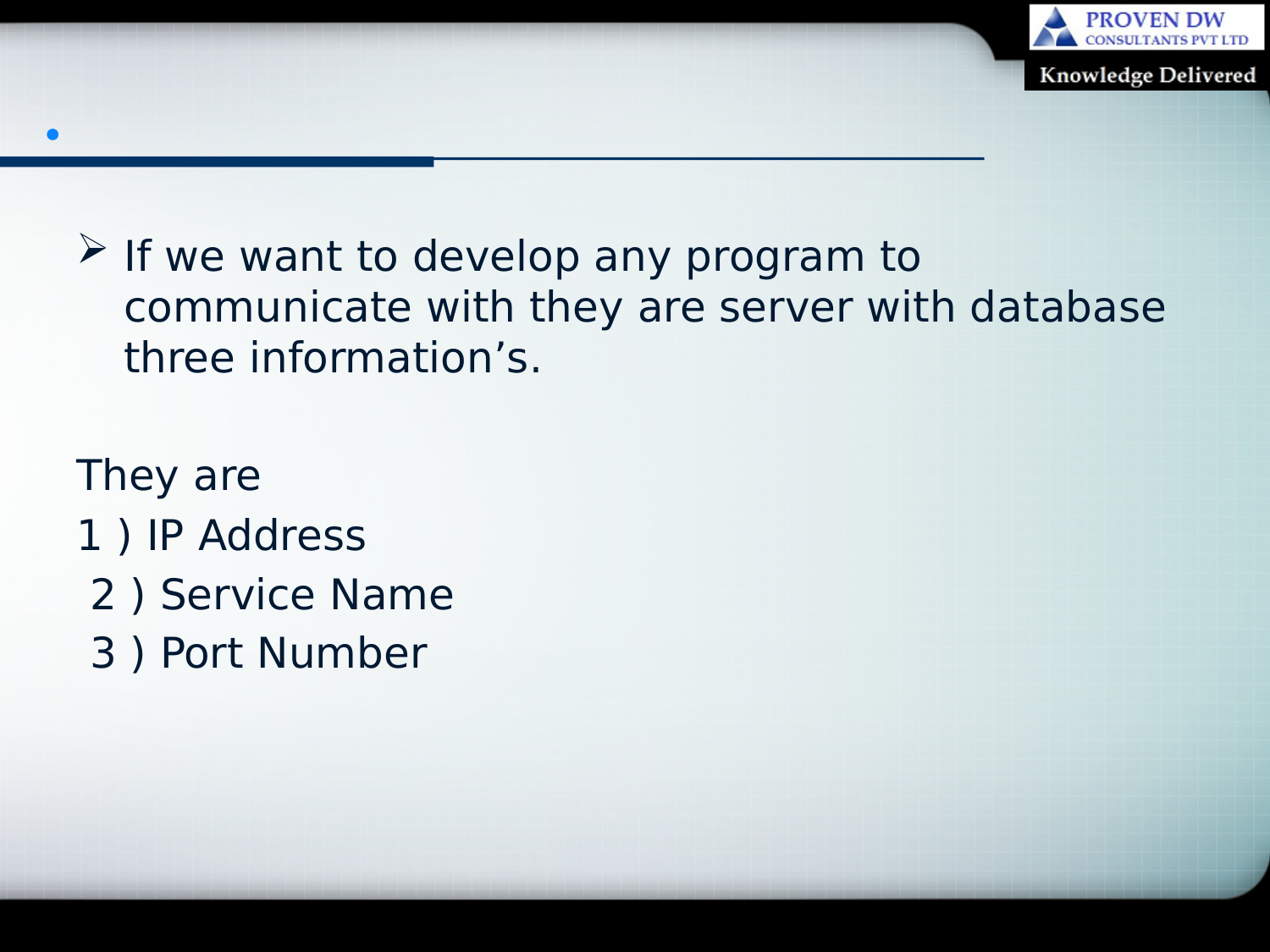

# .
If we want to develop any program to communicate with they are server with database three information’s.

They are
1 ) IP Address
 2 ) Service Name
 3 ) Port Number